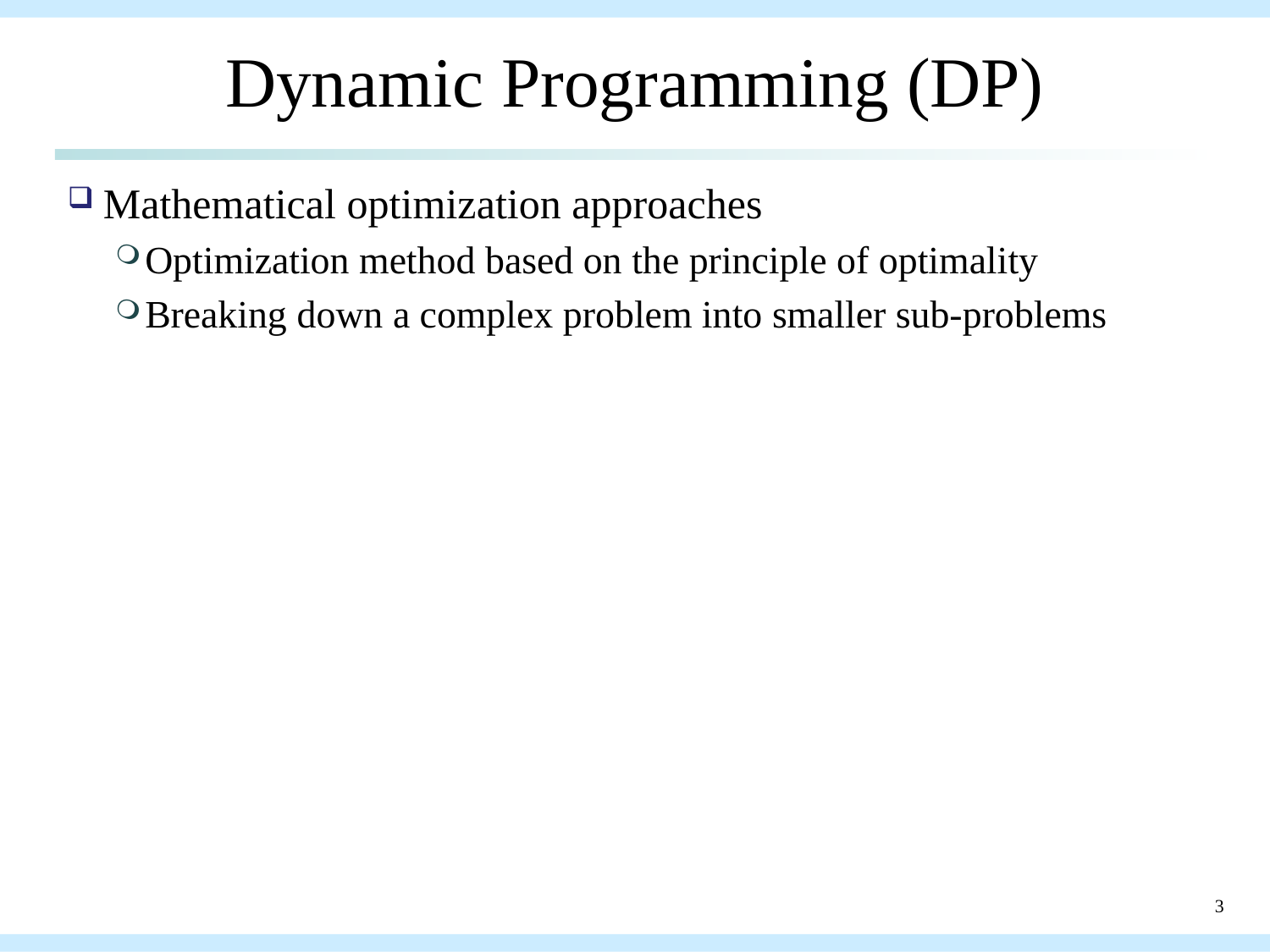

# Dynamic Programming (DP)

Mathematical optimization approaches
Optimization method based on the principle of optimality
Breaking down a complex problem into smaller sub-problems

3